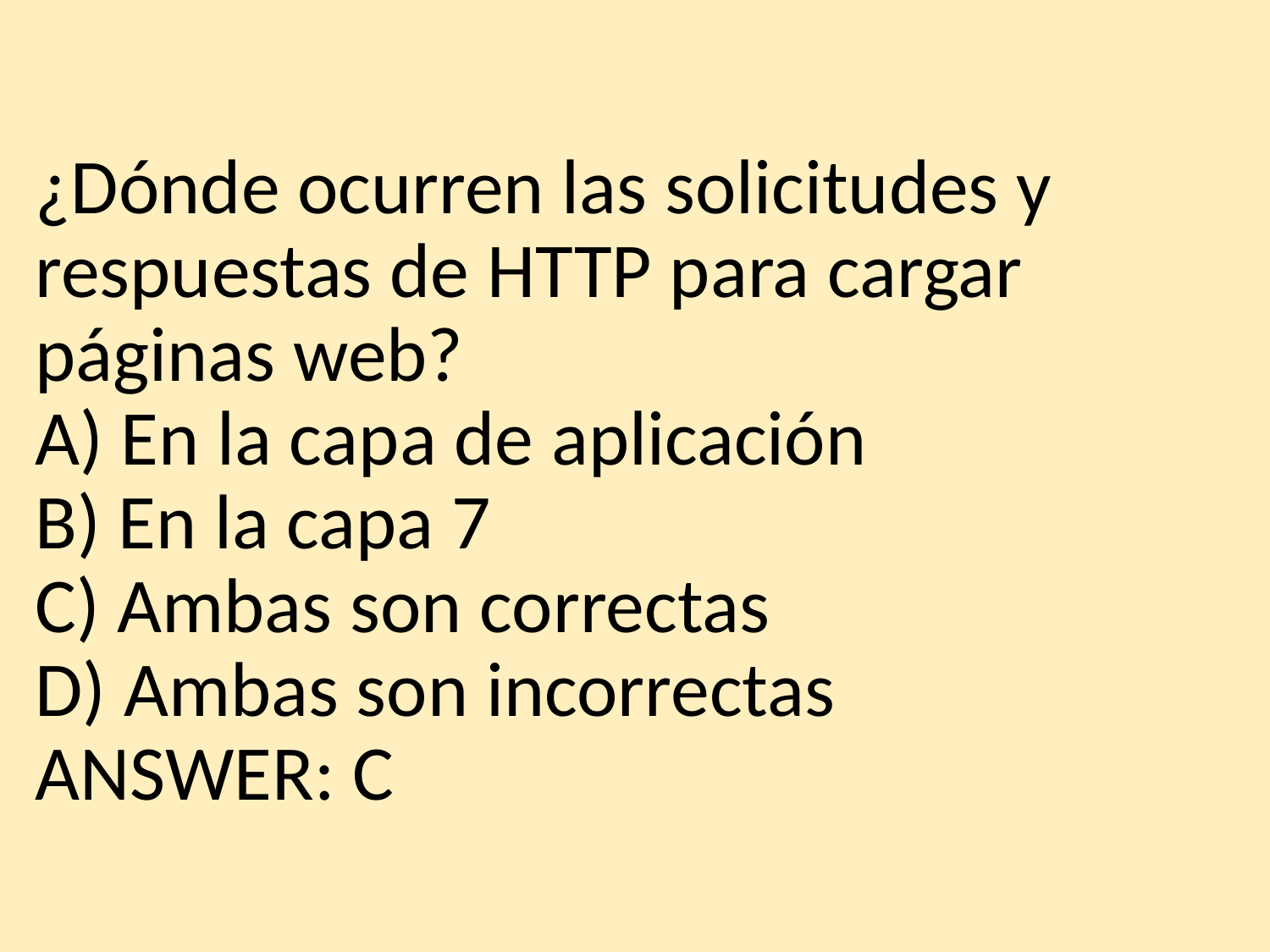

# ¿Dónde ocurren las solicitudes y respuestas de HTTP para cargar páginas web? A) En la capa de aplicación B) En la capa 7 C) Ambas son correctas D) Ambas son incorrectas ANSWER: C